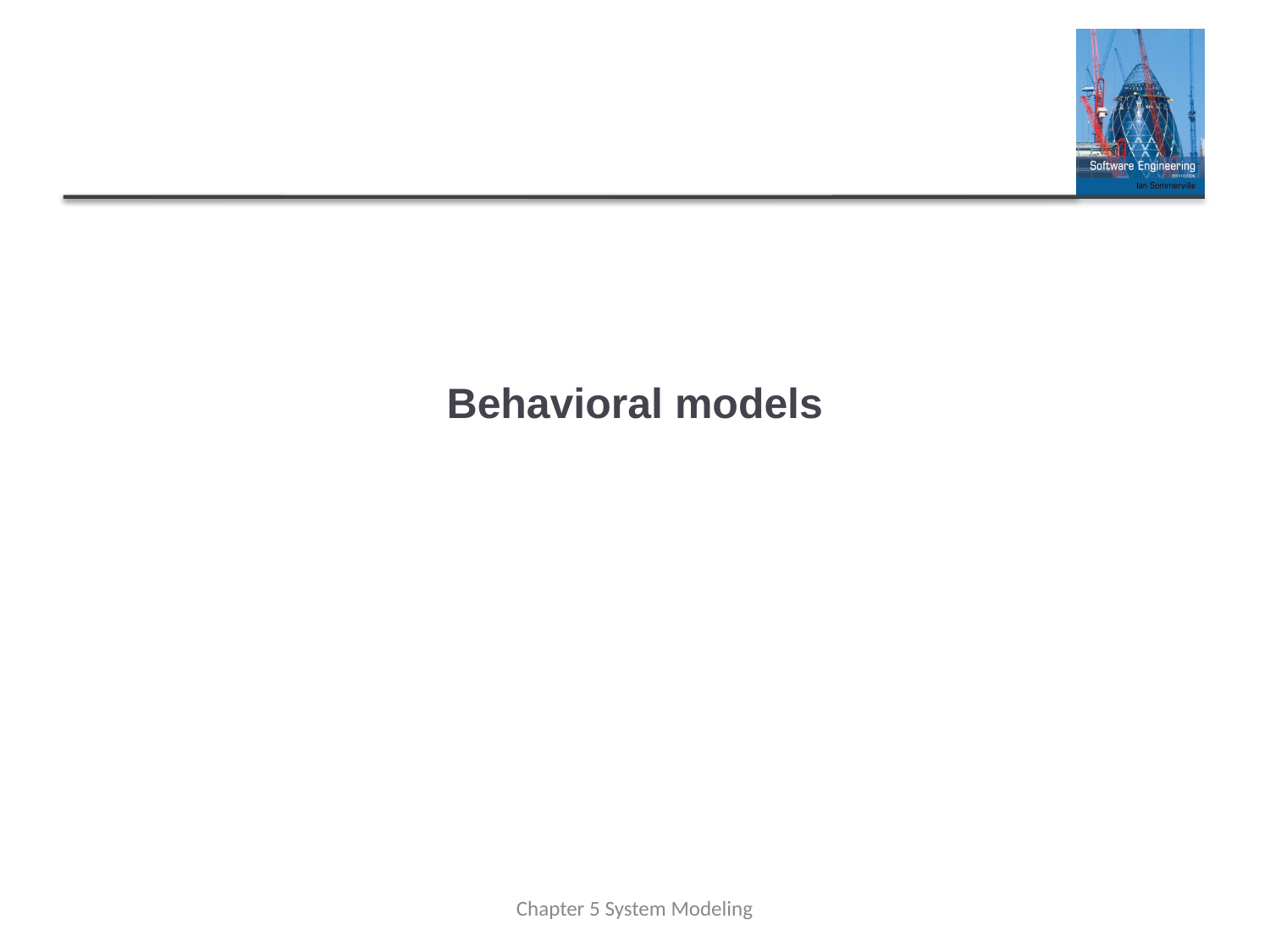

# Behavioral models
33
Chapter 5 System Modeling